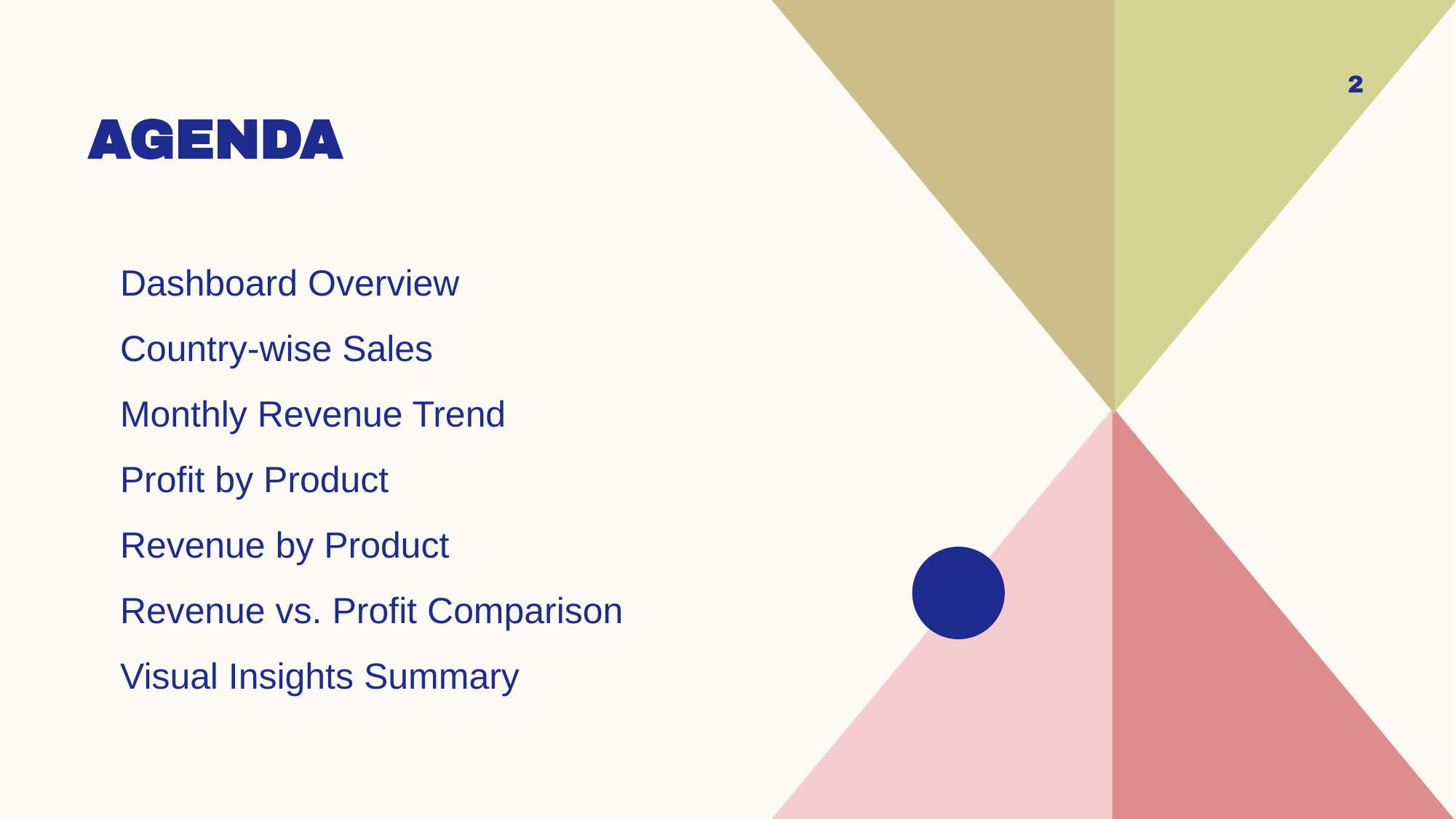

2
# agenda
Dashboard Overview
Country-wise Sales
Monthly Revenue Trend
Profit by Product
Revenue by Product
Revenue vs. Profit Comparison
Visual Insights Summary